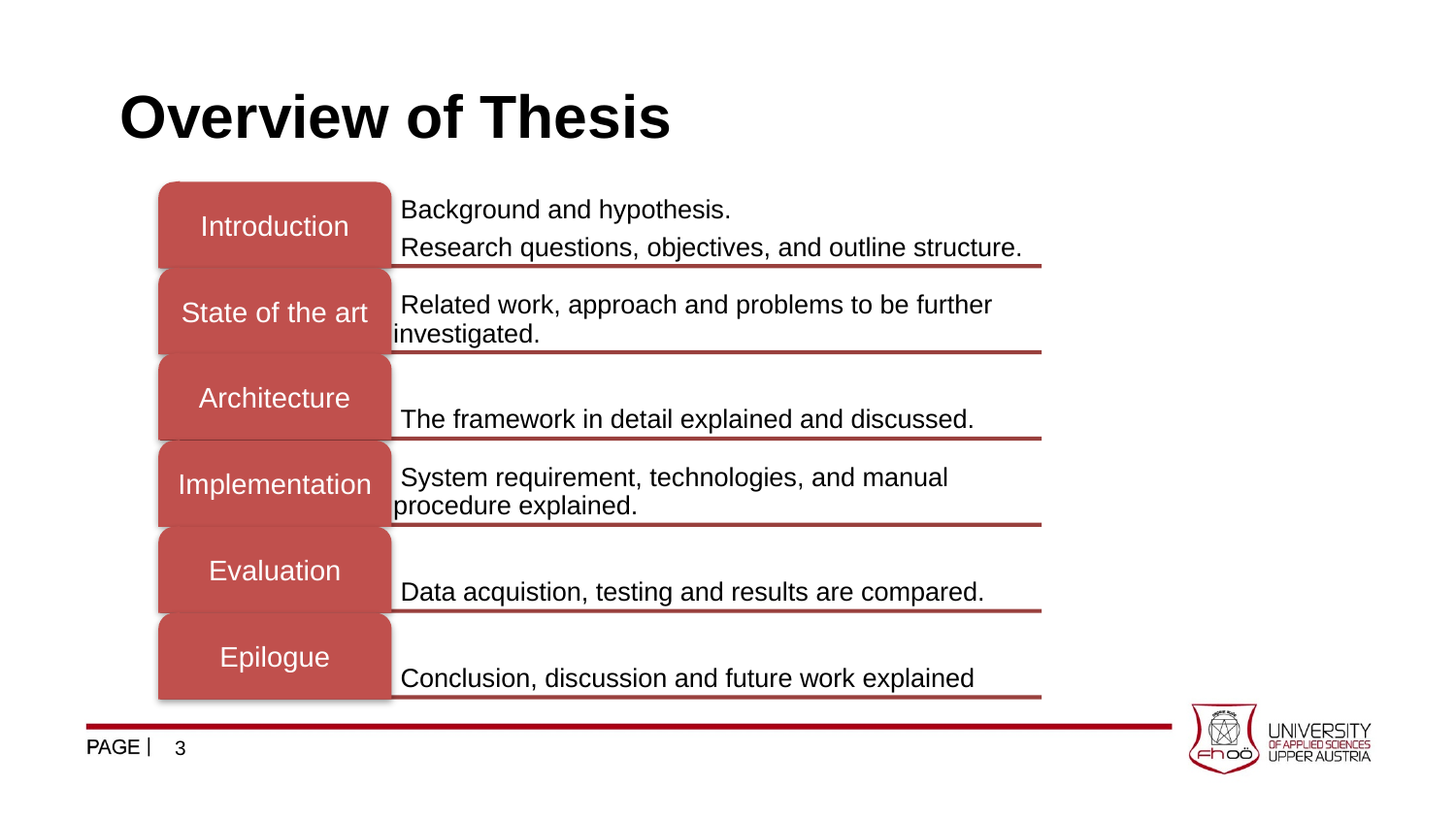

Overview of Thesis
Protection device (SPRECON-E-P DDx6) used for power system monitoring.
The physical accessibility and devices cost are setback.
Digital Twin is the solution.

Research question:

What is the best approach to bring the Digital Twin directly into a web browser for simulation?
Is this new framework model (Digital Twin) performance impact acceptable?
The design should be available as a playground remotely?

Objective:
A framework brings Digital twin which can run protection

 Background and hypothesis.
 Research questions, objectives, and outline structure.
Introduction
 Related work, approach and problems to be further investigated.
State of the art
 The framework in detail explained and discussed.
Architecture
 System requirement, technologies, and manual procedure explained.
Implementation
 Data acquistion, testing and results are compared.
Evaluation
 Conclusion, discussion and future work explained
Epilogue
3